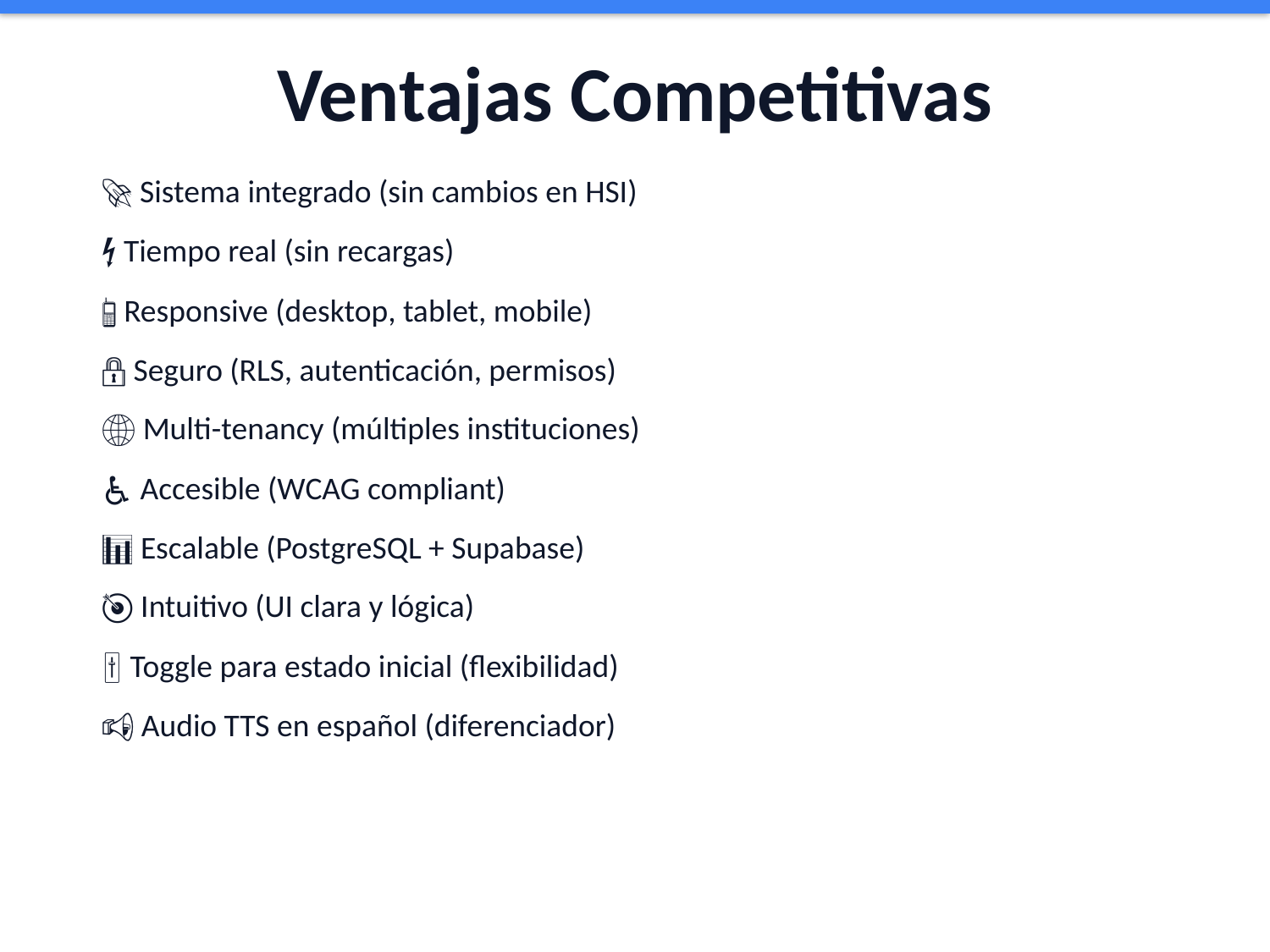

Ventajas Competitivas
🚀 Sistema integrado (sin cambios en HSI)
⚡ Tiempo real (sin recargas)
📱 Responsive (desktop, tablet, mobile)
🔒 Seguro (RLS, autenticación, permisos)
🌐 Multi-tenancy (múltiples instituciones)
♿ Accesible (WCAG compliant)
📊 Escalable (PostgreSQL + Supabase)
🎯 Intuitivo (UI clara y lógica)
🎚️ Toggle para estado inicial (flexibilidad)
📢 Audio TTS en español (diferenciador)